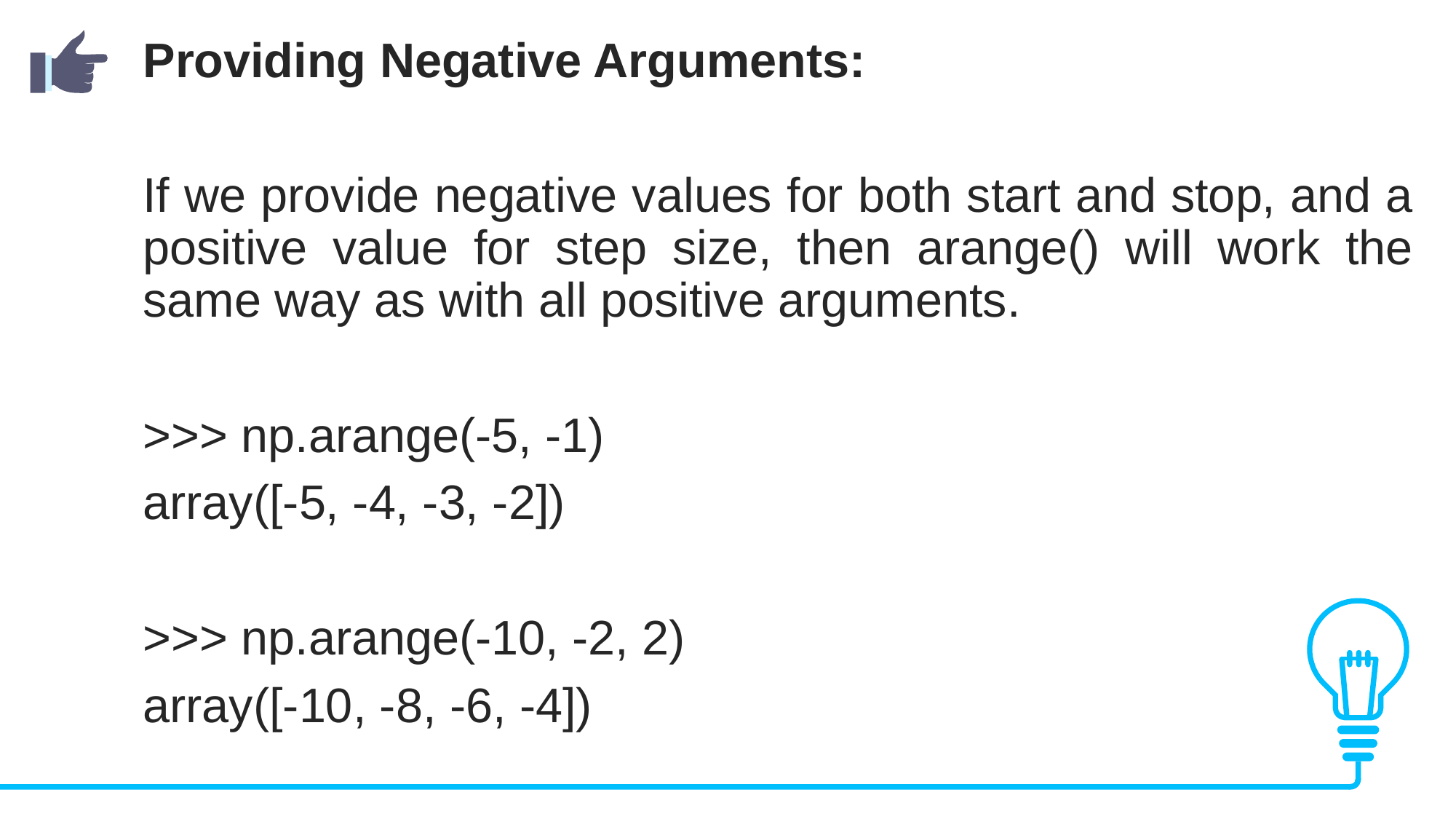

Providing Negative Arguments:

If we provide negative values for both start and stop, and a positive value for step size, then arange() will work the same way as with all positive arguments.

>>> np.arange(-5, -1)
array([-5, -4, -3, -2])

>>> np.arange(-10, -2, 2)
array([-10, -8, -6, -4])